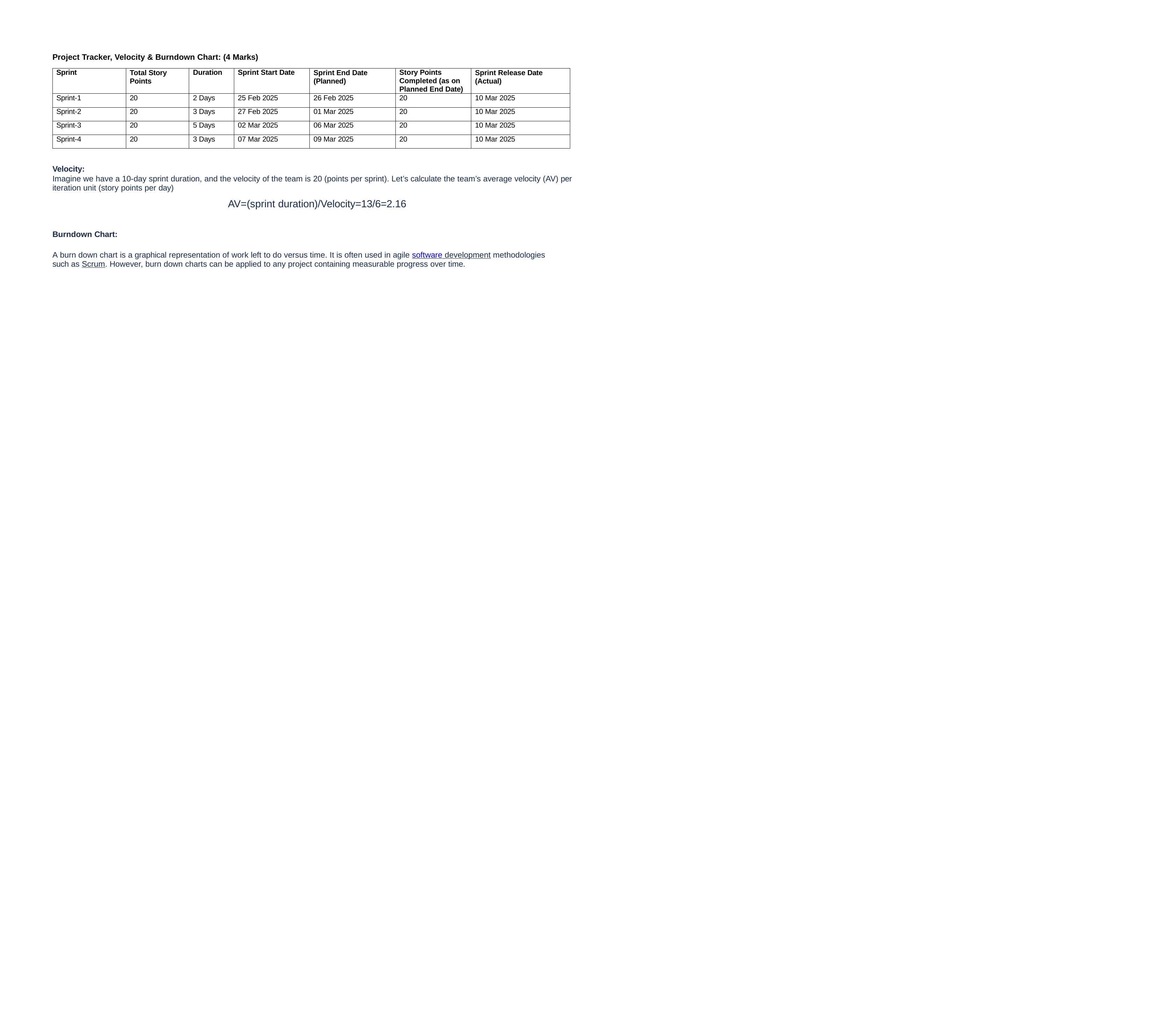

Project Tracker, Velocity & Burndown Chart: (4 Marks)
| Sprint | Total Story Points | Duration | Sprint Start Date | Sprint End Date (Planned) | Story Points Completed (as on Planned End Date) | Sprint Release Date (Actual) |
| --- | --- | --- | --- | --- | --- | --- |
| Sprint-1 | 20 | 2 Days | 25 Feb 2025 | 26 Feb 2025 | 20 | 10 Mar 2025 |
| Sprint-2 | 20 | 3 Days | 27 Feb 2025 | 01 Mar 2025 | 20 | 10 Mar 2025 |
| Sprint-3 | 20 | 5 Days | 02 Mar 2025 | 06 Mar 2025 | 20 | 10 Mar 2025 |
| Sprint-4 | 20 | 3 Days | 07 Mar 2025 | 09 Mar 2025 | 20 | 10 Mar 2025 |
Velocity:
Imagine we have a 10-day sprint duration, and the velocity of the team is 20 (points per sprint). Let’s calculate the team’s average velocity (AV) per iteration unit (story points per day)
AV=(sprint duration)/Velocity=13/6=2.16

Burndown Chart:

A burn down chart is a graphical representation of work left to do versus time. It is often used in agile software development methodologies such as Scrum. However, burn down charts can be applied to any project containing measurable progress over time.